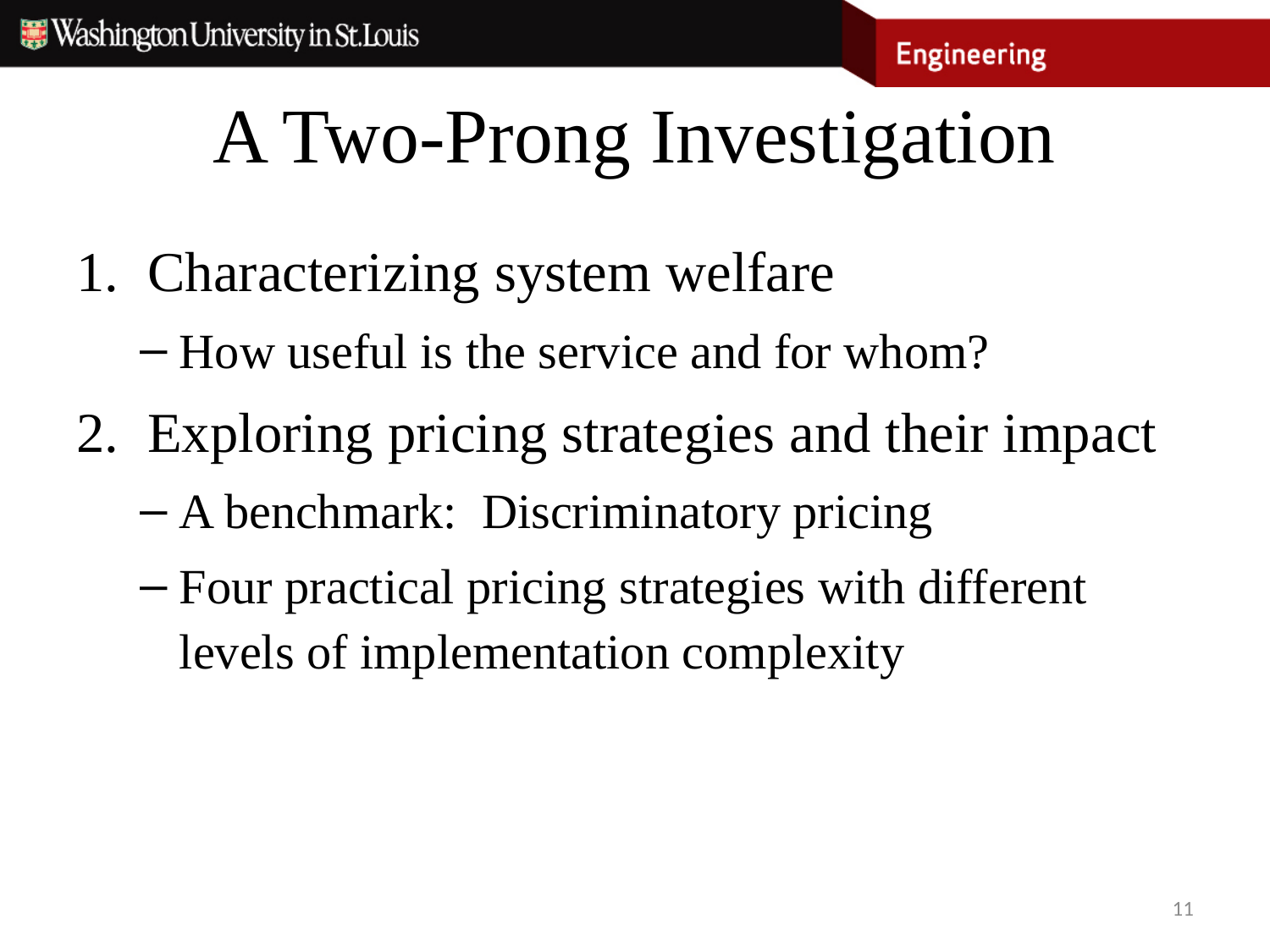

# A Two-Prong Investigation
Characterizing system welfare
How useful is the service and for whom?
Exploring pricing strategies and their impact
A benchmark:  Discriminatory pricing
Four practical pricing strategies with different levels of implementation complexity
11